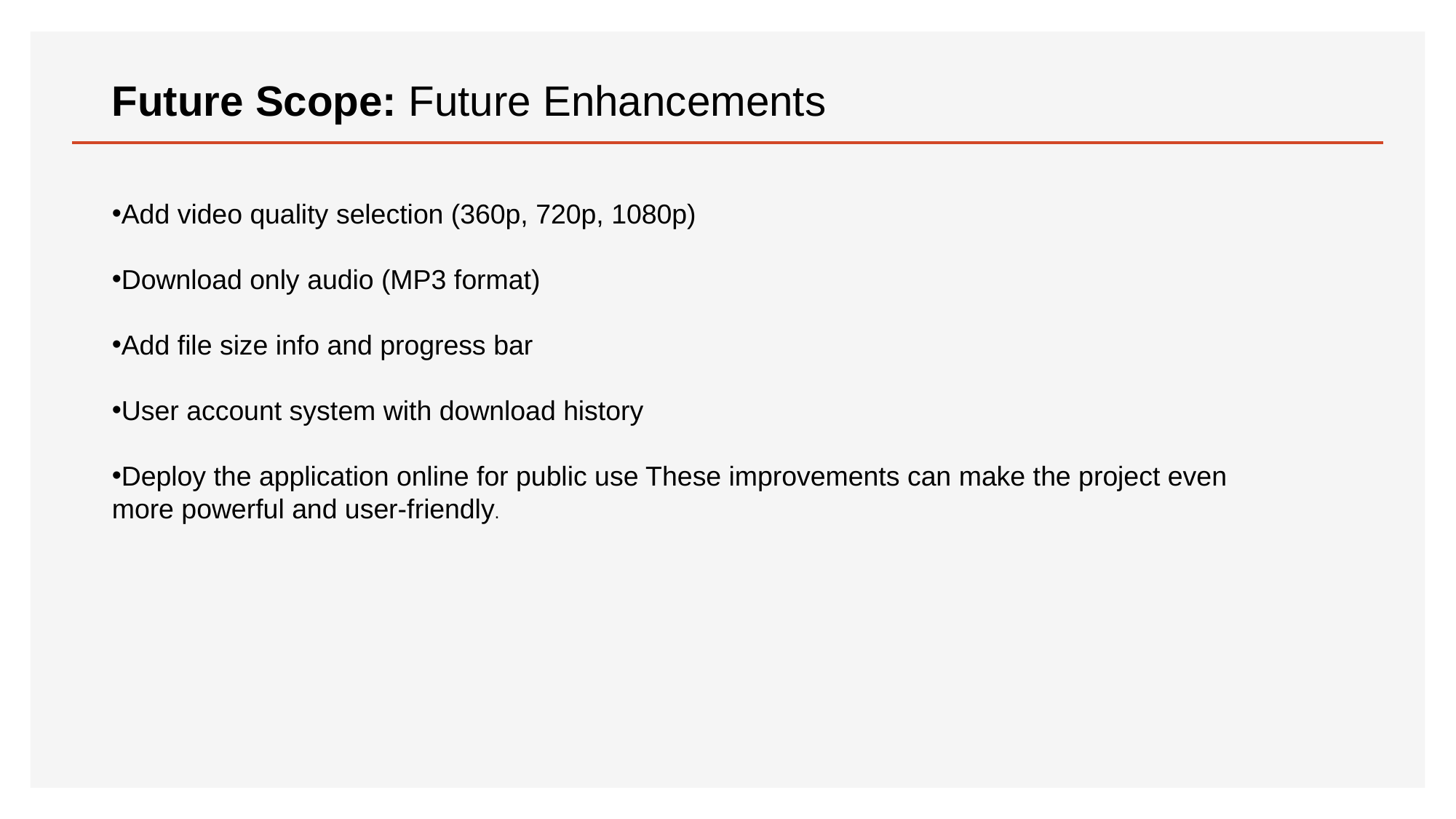

Future Scope: Future Enhancements

Add video quality selection (360p, 720p, 1080p)

Download only audio (MP3 format)

Add file size info and progress bar

User account system with download history

Deploy the application online for public use These improvements can make the project even more powerful and user-friendly.